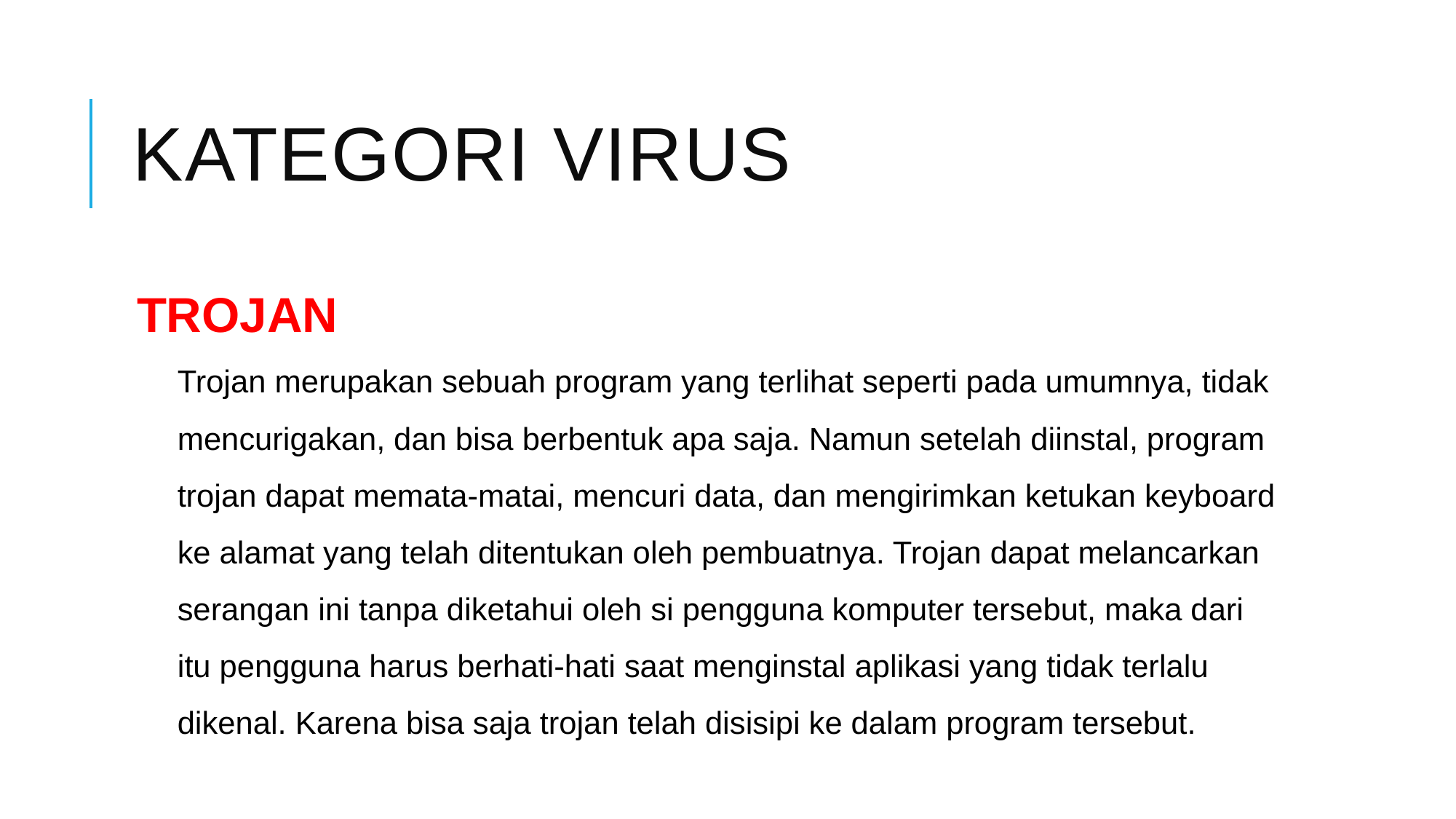

# kategori virus
TROJAN
Trojan merupakan sebuah program yang terlihat seperti pada umumnya, tidak mencurigakan, dan bisa berbentuk apa saja. Namun setelah diinstal, program trojan dapat memata-matai, mencuri data, dan mengirimkan ketukan keyboard ke alamat yang telah ditentukan oleh pembuatnya. Trojan dapat melancarkan serangan ini tanpa diketahui oleh si pengguna komputer tersebut, maka dari itu pengguna harus berhati-hati saat menginstal aplikasi yang tidak terlalu dikenal. Karena bisa saja trojan telah disisipi ke dalam program tersebut.